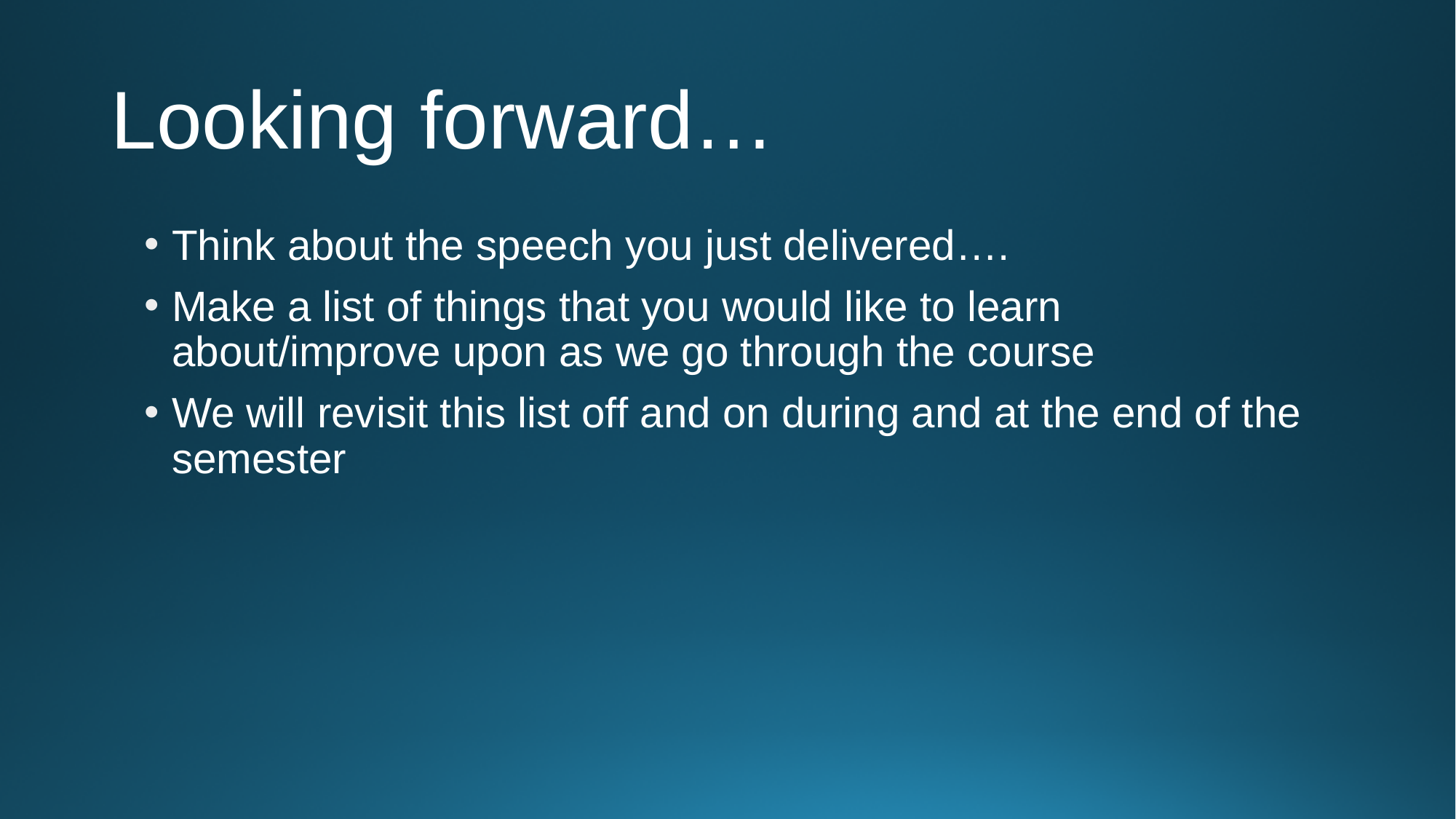

# Looking forward…
Think about the speech you just delivered….
Make a list of things that you would like to learn about/improve upon as we go through the course
We will revisit this list off and on during and at the end of the semester